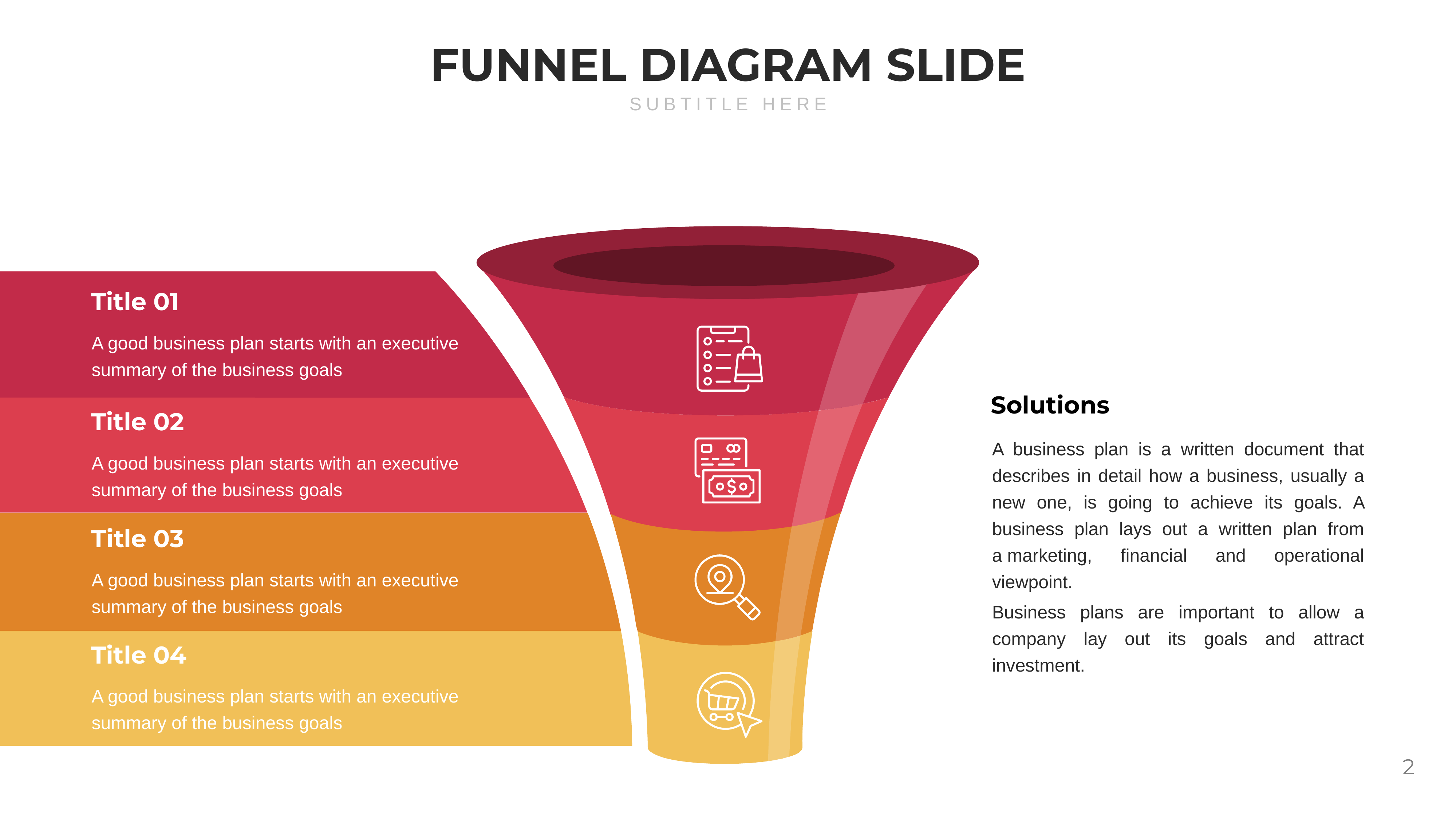

FUNNEL DIAGRAM SLIDE
SUBTITLE HERE

Title 01

A good business plan starts with an executive summary of the business goals

Solutions

Title 02
A business plan is a written document that describes in detail how a business, usually a new one, is going to achieve its goals. A business plan lays out a written plan from a marketing, financial and operational viewpoint.
Business plans are important to allow a company lay out its goals and attract investment.

A good business plan starts with an executive summary of the business goals

Title 03

A good business plan starts with an executive summary of the business goals

Title 04

A good business plan starts with an executive summary of the business goals